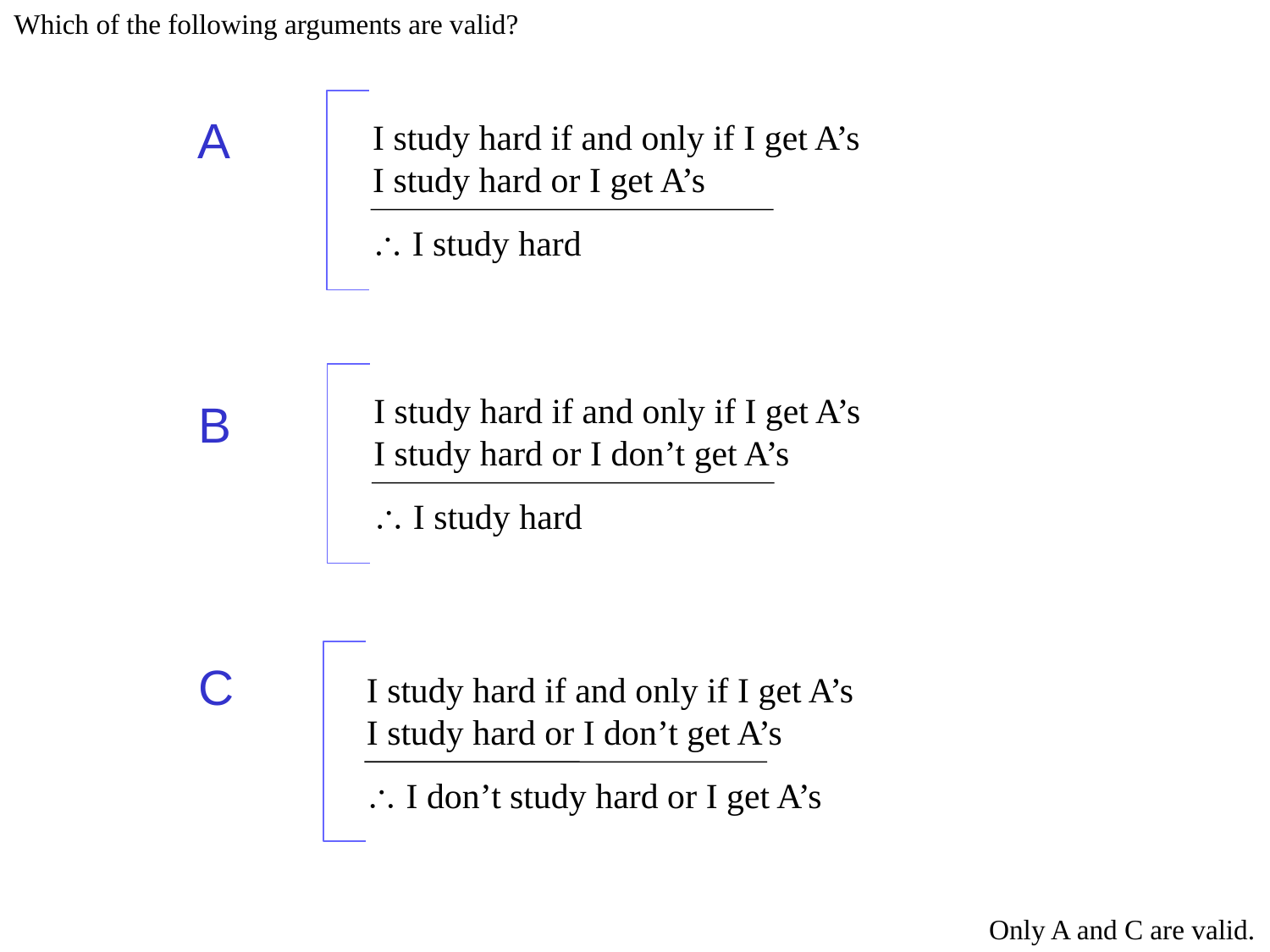

Which of the following arguments are valid?

A
I study hard if and only if I get A’s
I study hard or I get A’s
∴ I study hard

I study hard if and only if I get A’s
I study hard or I don’t get A’s
∴ I study hard

B

C
I study hard if and only if I get A’s
I study hard or I don’t get A’s
∴ I don’t study hard or I get A’s

Only A and C are valid.